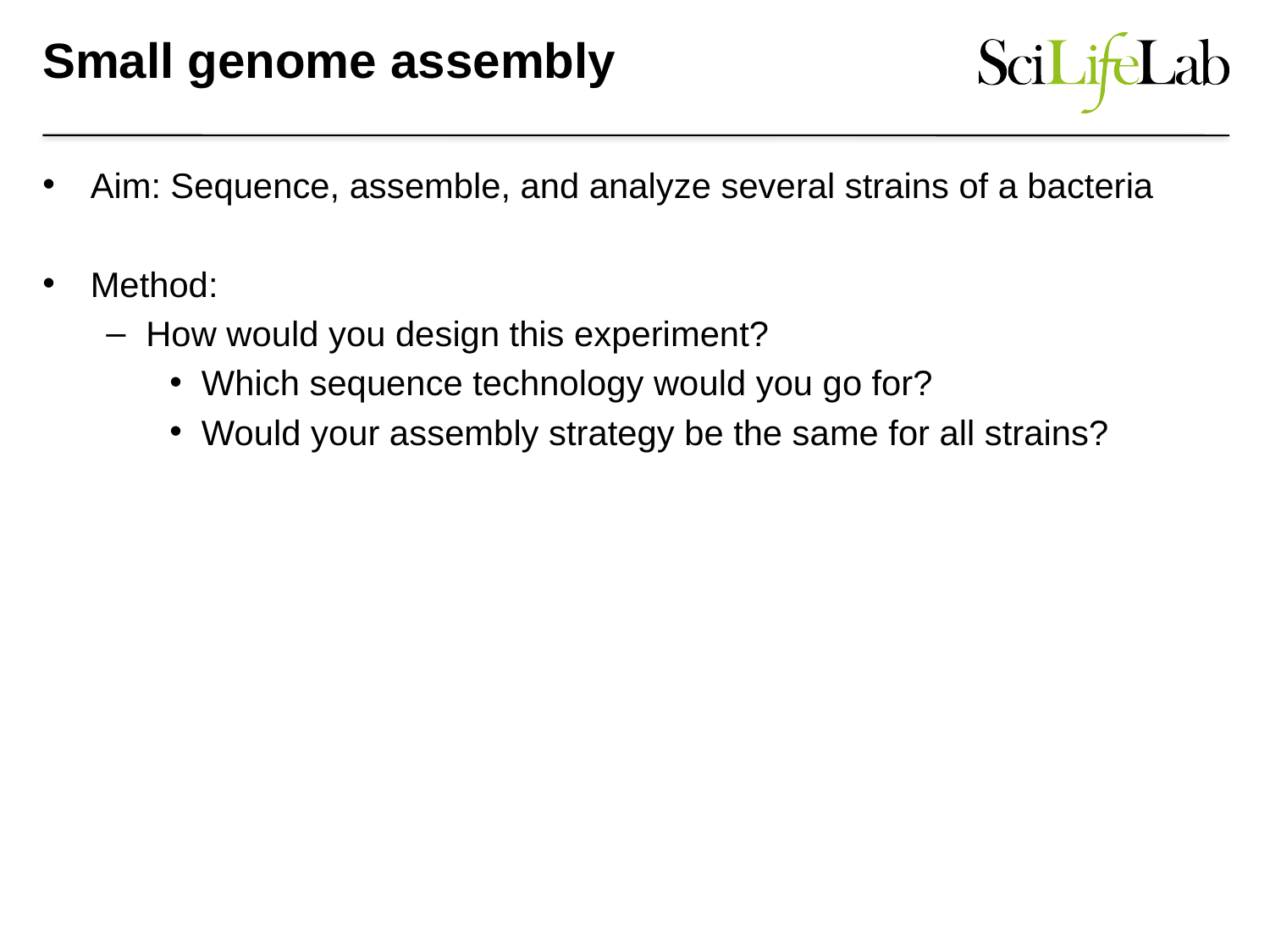

# Small genome assembly
Aim: Sequence, assemble, and analyze several strains of a bacteria

Method:
How would you design this experiment?
Which sequence technology would you go for?
Would your assembly strategy be the same for all strains?